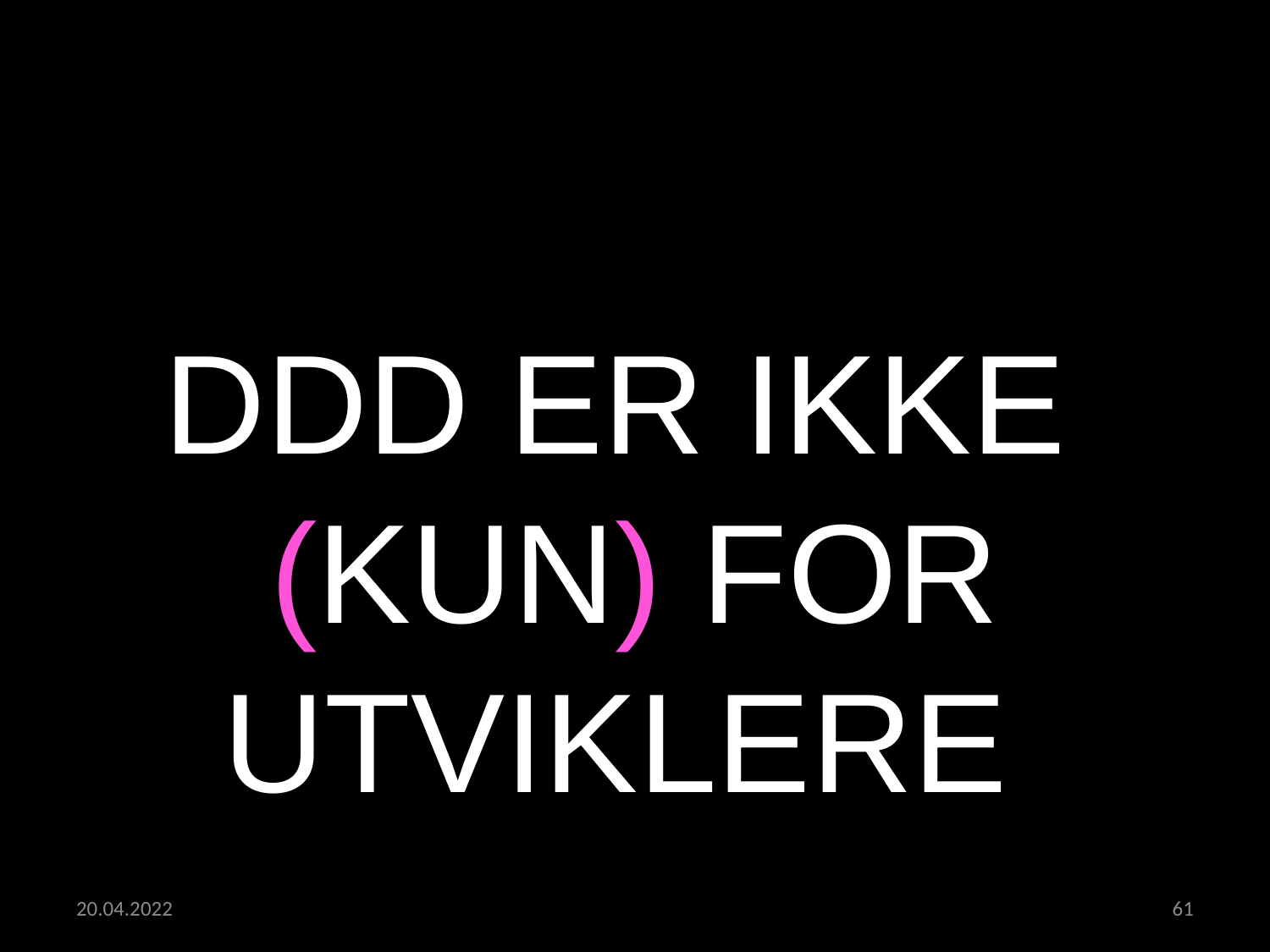

DDD ER IKKE
(KUN) FOR UTVIKLERE
20.04.2022
61